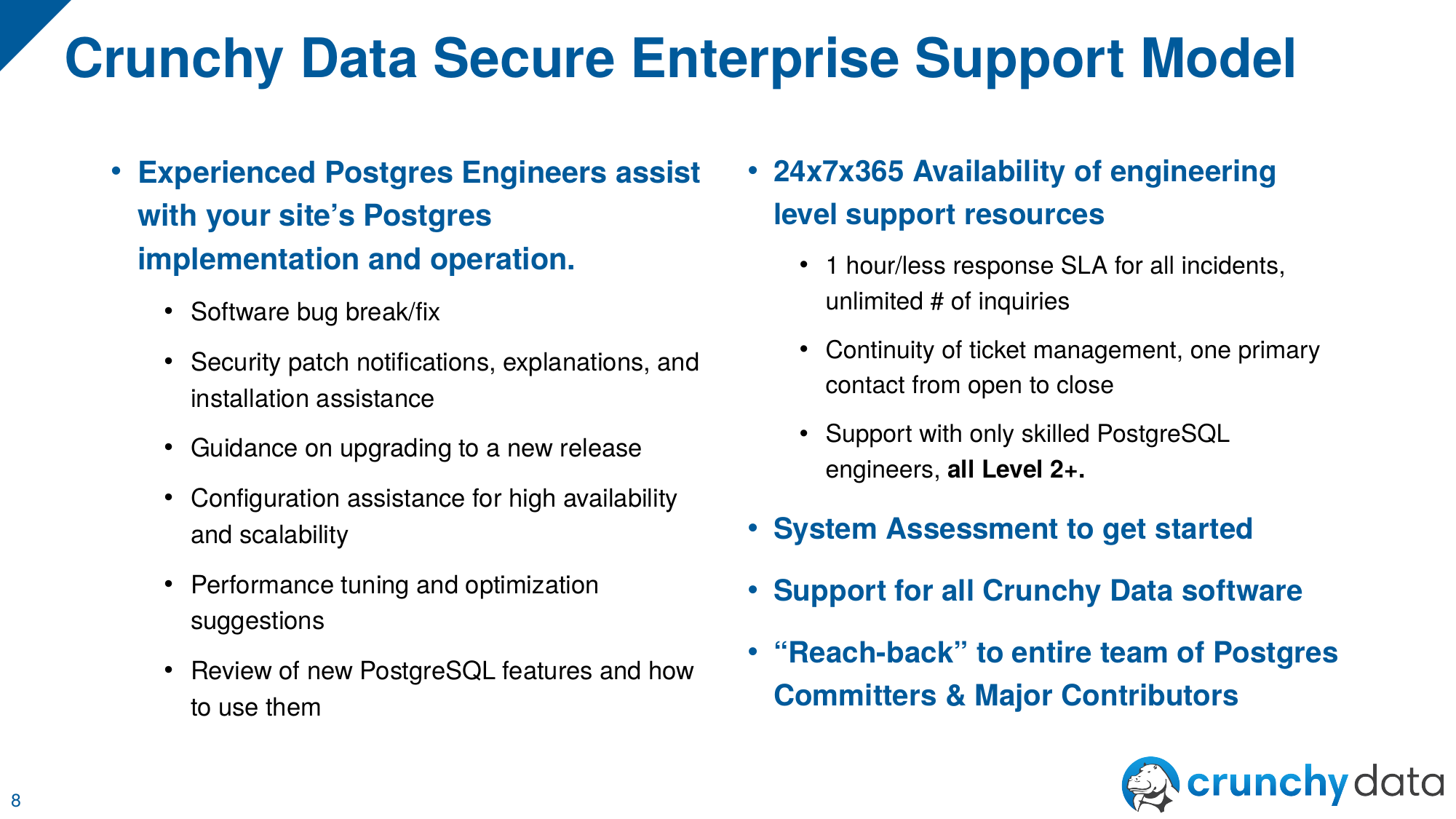

# Crunchy Data Secure Enterprise Support Model
Experienced Postgres Engineers assist with your site’s Postgres implementation and operation.
Software bug break/fix
Security patch notifications, explanations, and installation assistance
Guidance on upgrading to a new release
Configuration assistance for high availability and scalability
Performance tuning and optimization suggestions
Review of new PostgreSQL features and how to use them

24x7x365 Availability of engineering level support resources
1 hour/less response SLA for all incidents, unlimited # of inquiries
Continuity of ticket management, one primary contact from open to close
Support with only skilled PostgreSQL engineers, all Level 2+.
System Assessment to get started
Support for all Crunchy Data software
“Reach-back” to entire team of Postgres Committers & Major Contributors

8